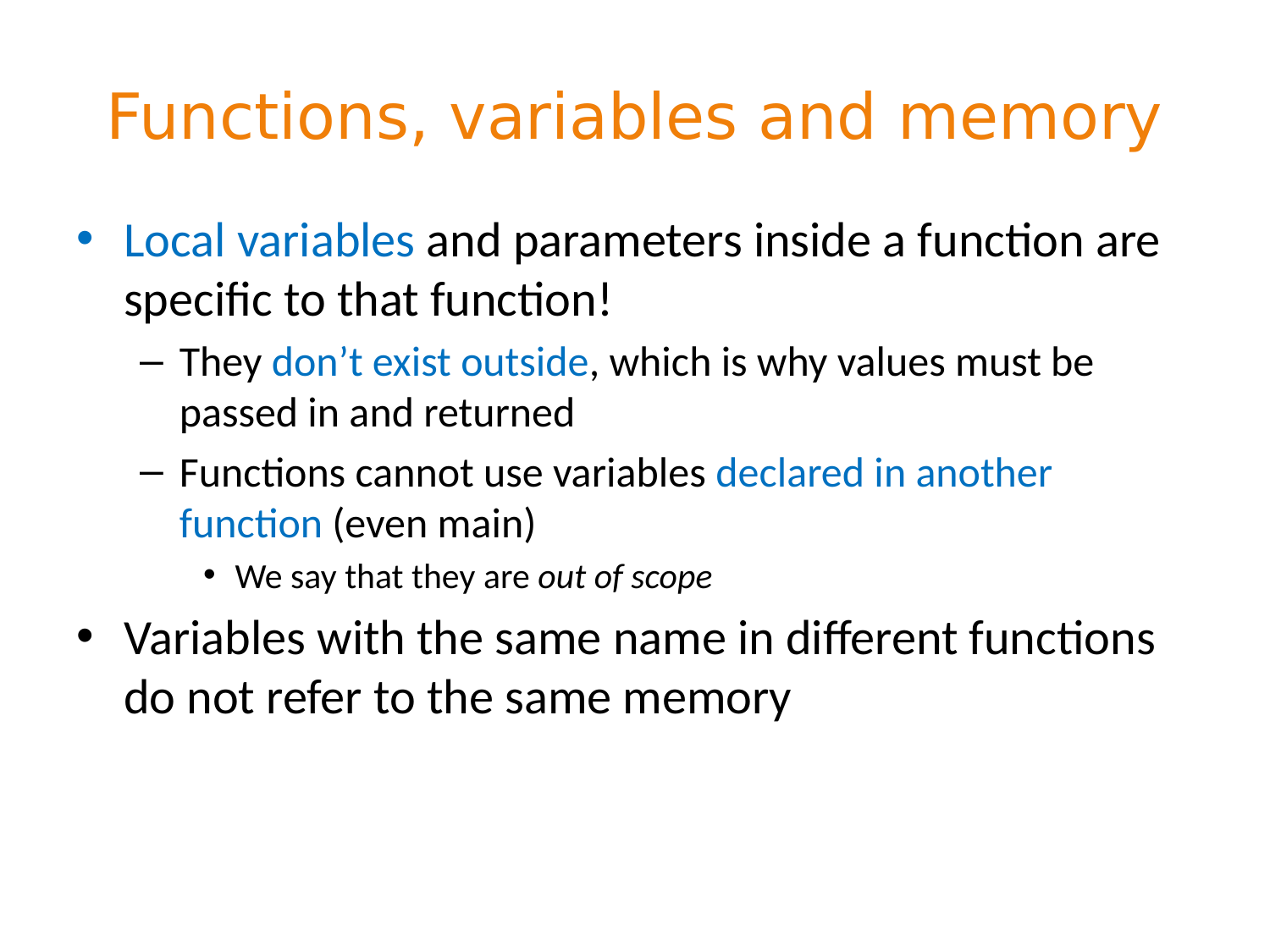

# Functions, variables and memory
Local variables and parameters inside a function are specific to that function!
They don’t exist outside, which is why values must be passed in and returned
Functions cannot use variables declared in another function (even main)
We say that they are out of scope
Variables with the same name in different functions do not refer to the same memory